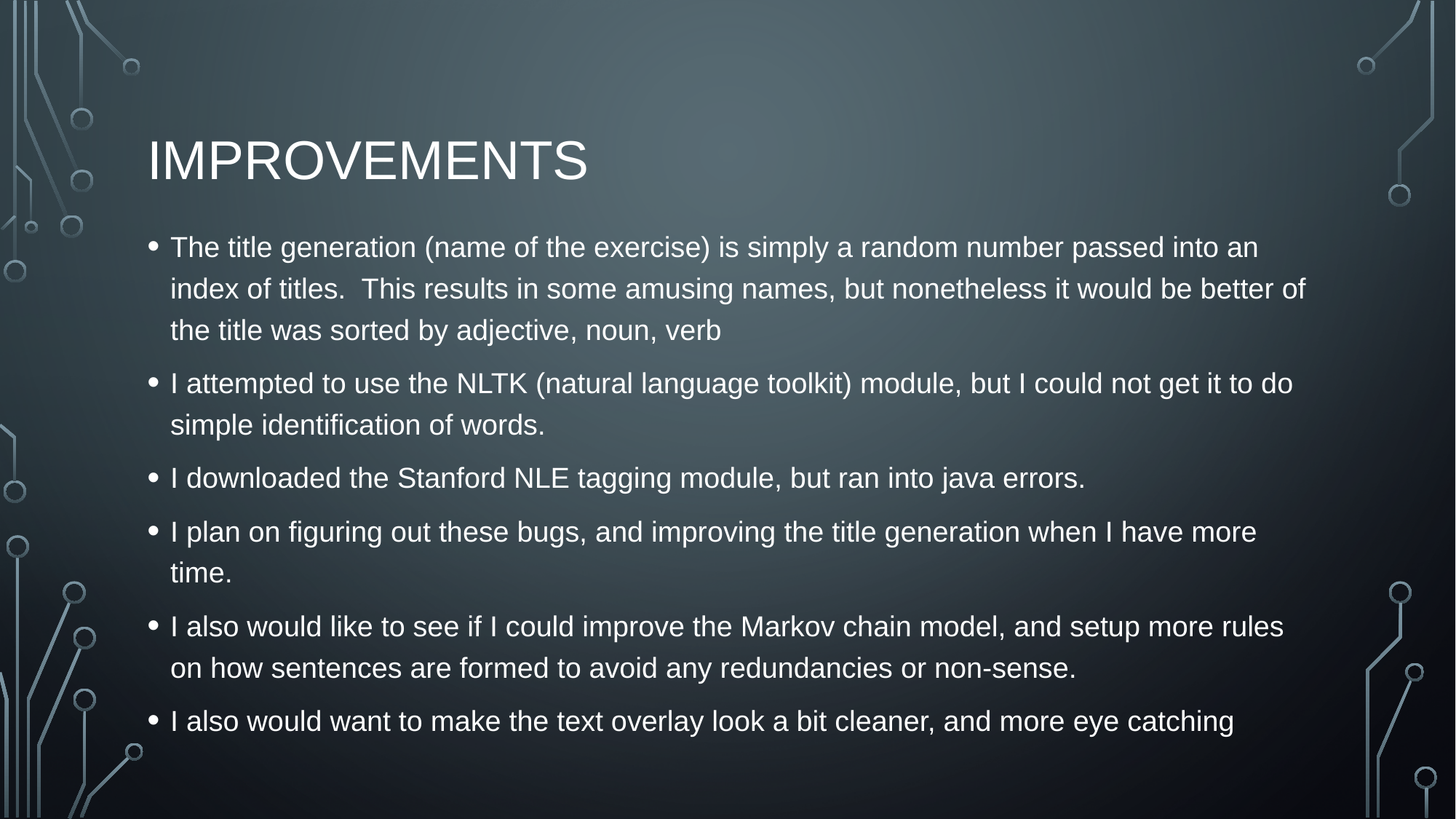

# improvements
The title generation (name of the exercise) is simply a random number passed into an index of titles.  This results in some amusing names, but nonetheless it would be better of the title was sorted by adjective, noun, verb
I attempted to use the NLTK (natural language toolkit) module, but I could not get it to do simple identification of words.
I downloaded the Stanford NLE tagging module, but ran into java errors.
I plan on figuring out these bugs, and improving the title generation when I have more time.
I also would like to see if I could improve the Markov chain model, and setup more rules on how sentences are formed to avoid any redundancies or non-sense.
I also would want to make the text overlay look a bit cleaner, and more eye catching